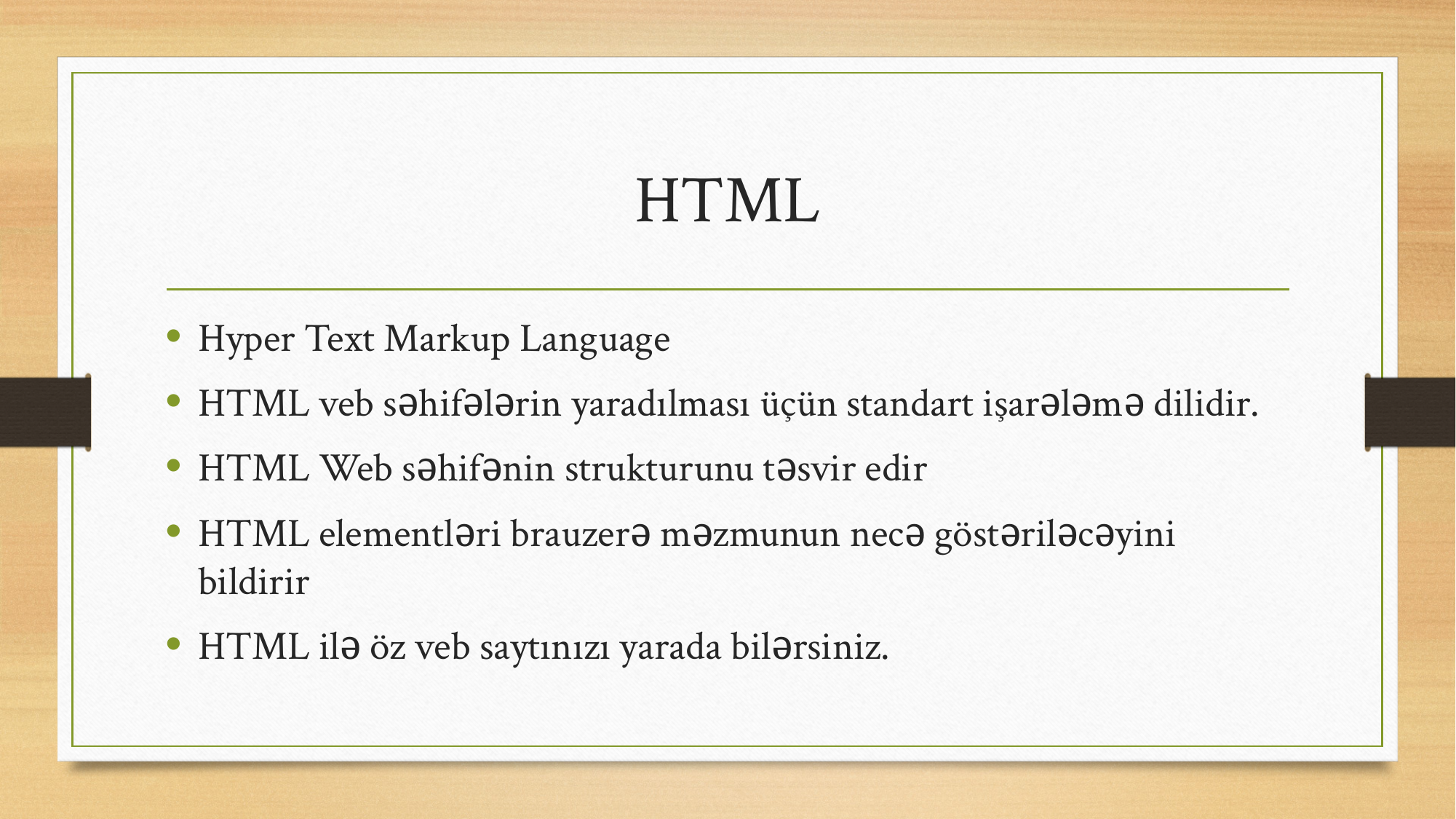

# HTML
Hyper Text Markup Language
HTML veb səhifələrin yaradılması üçün standart işarələmə dilidir.
HTML Web səhifənin strukturunu təsvir edir
HTML elementləri brauzerə məzmunun necə göstəriləcəyini bildirir
HTML ilə öz veb saytınızı yarada bilərsiniz.